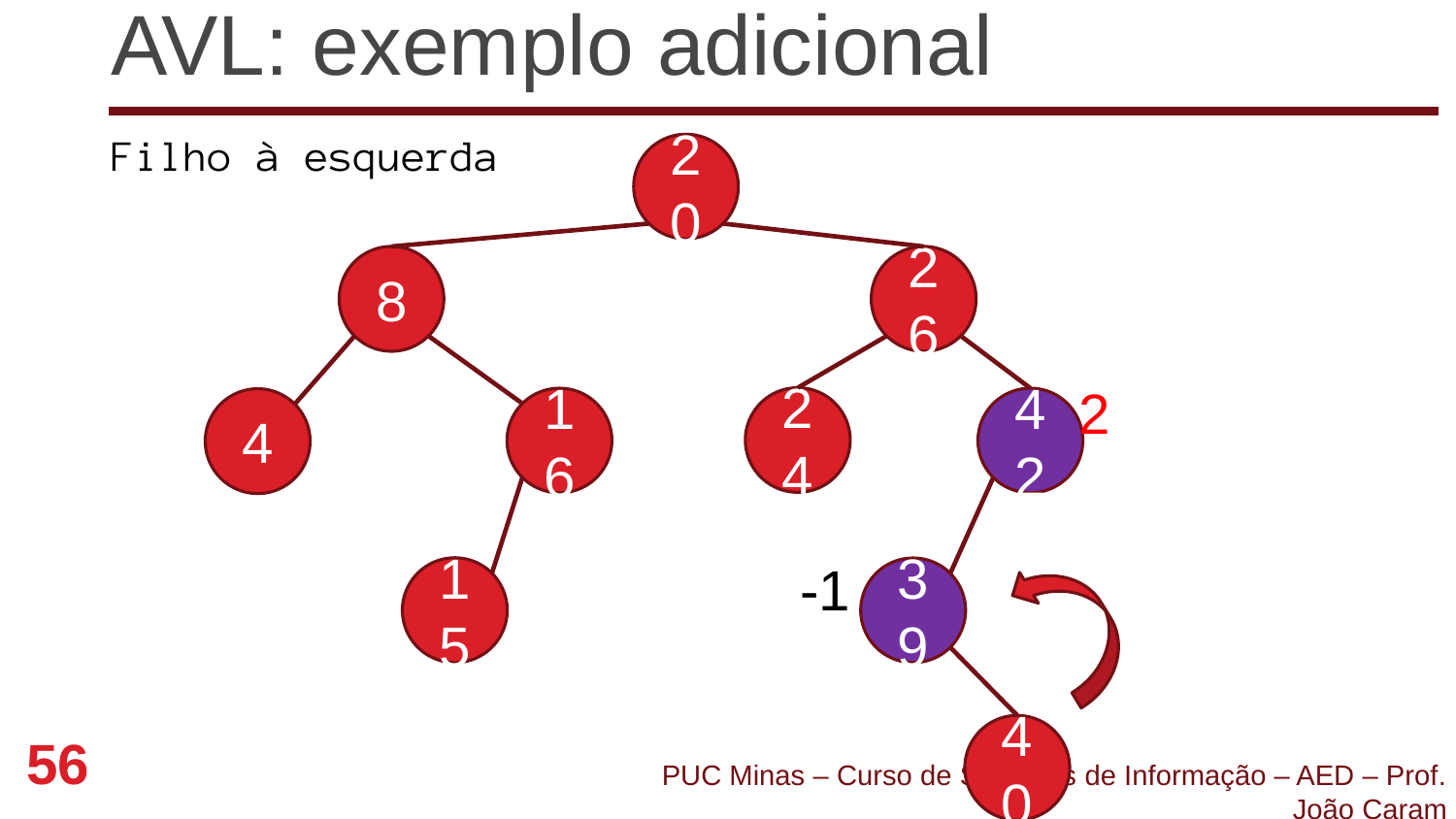

# AVL: exemplo adicional
Filho à esquerda
20
8
26
2
24
16
42
4
-1
15
39

40
56
PUC Minas – Curso de Sistemas de Informação – AED – Prof. João Caram